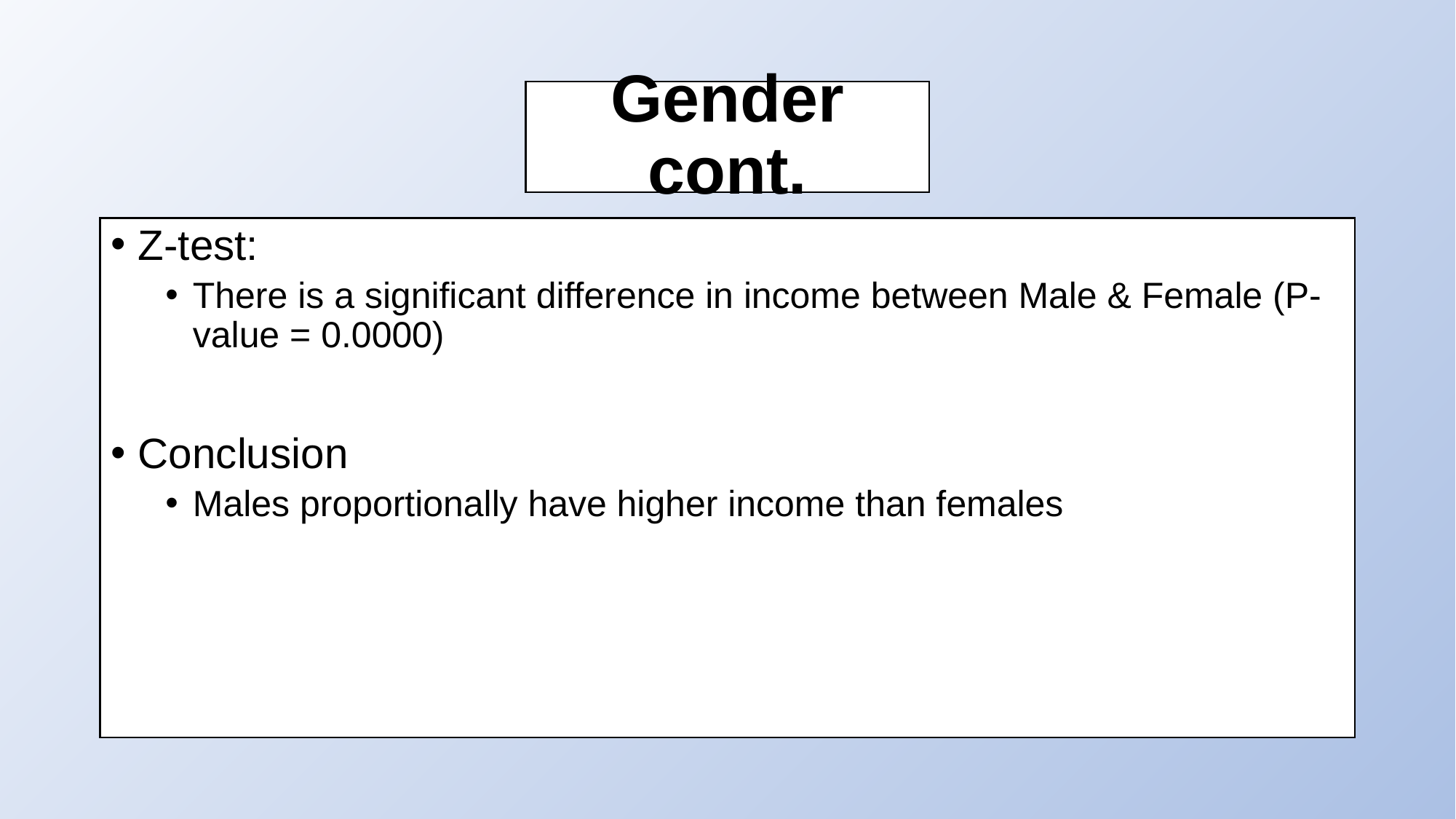

# Gender cont.
Z-test:
There is a significant difference in income between Male & Female (P-value = 0.0000)

Conclusion
Males proportionally have higher income than females